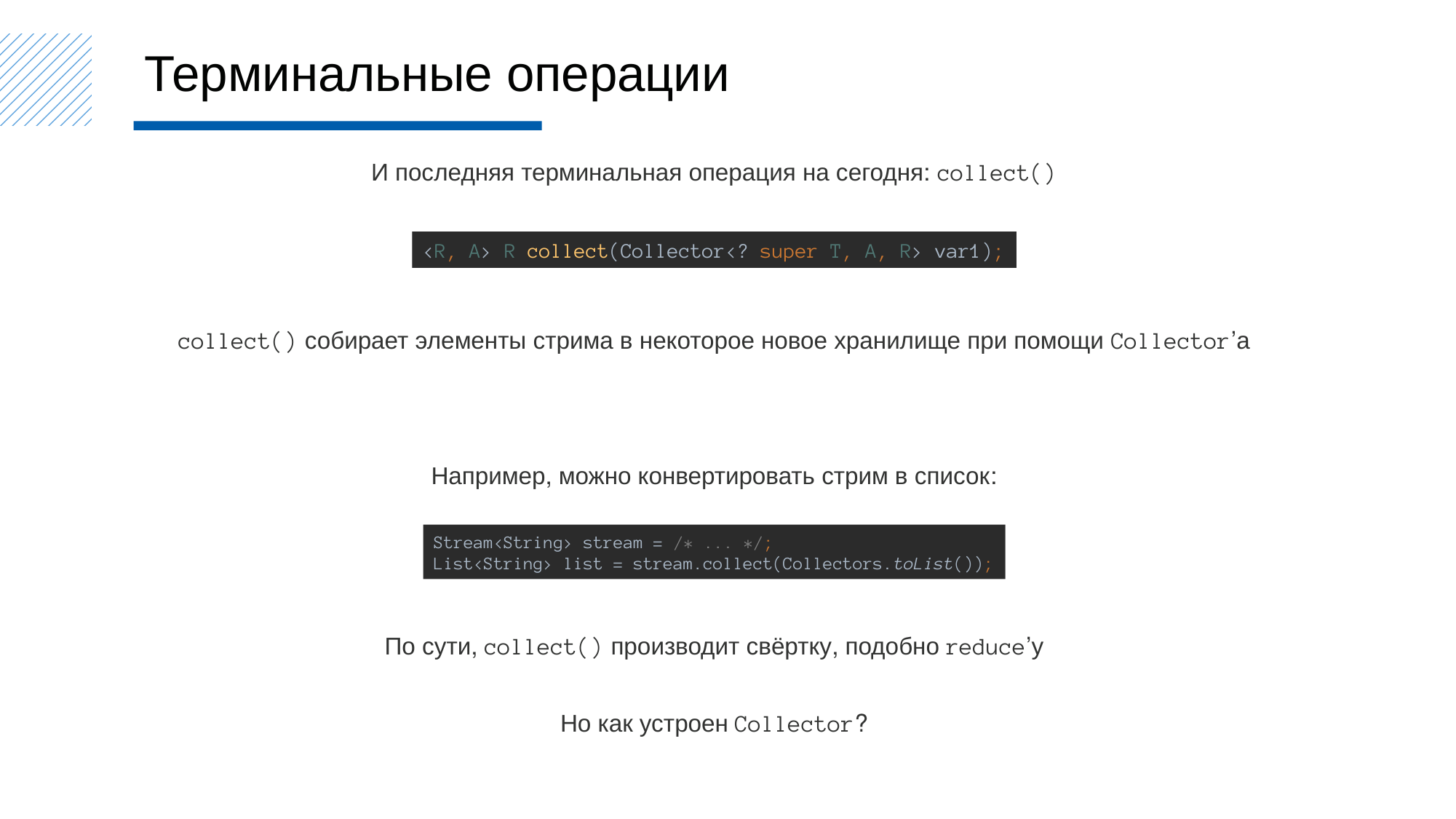

Терминальные операции
И последняя терминальная операция на сегодня: collect()
<R, A> R collect(Collector<? super T, A, R> var1);
collect() собирает элементы стрима в некоторое новое хранилище при помощи Collector’а
Например, можно конвертировать стрим в список:
Stream<String> stream = /* ... */;
List<String> list = stream.collect(Collectors.toList());
По сути, collect() производит свёртку, подобно reduce’у
Но как устроен Collector?